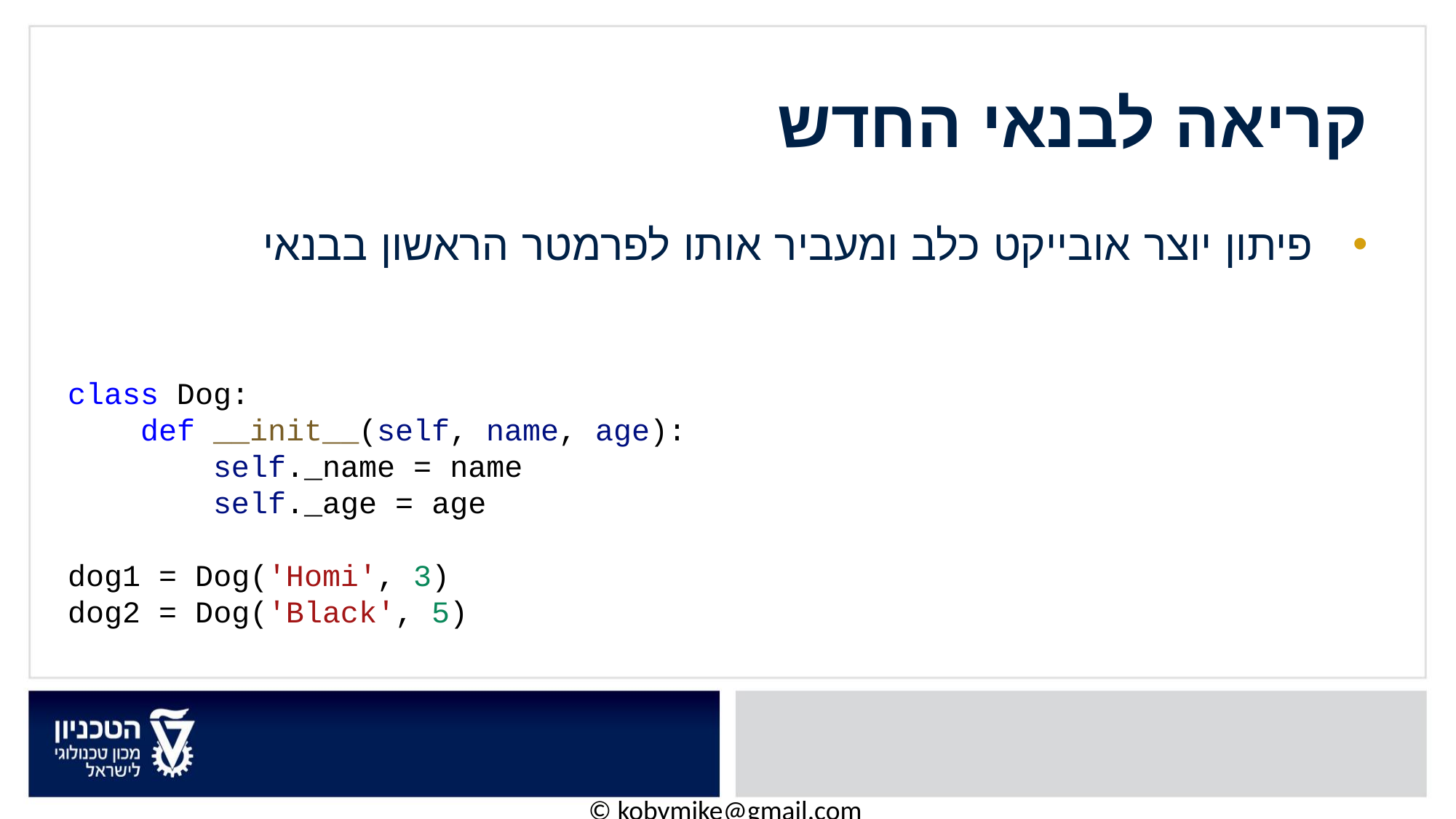

קריאה לבנאי החדש
פיתון יוצר אובייקט כלב ומעביר אותו לפרמטר הראשון בבנאי
class Dog:
    def __init__(self, name, age):
        self._name = name
        self._age = age
dog1 = Dog('Homi', 3)
dog2 = Dog('Black', 5)